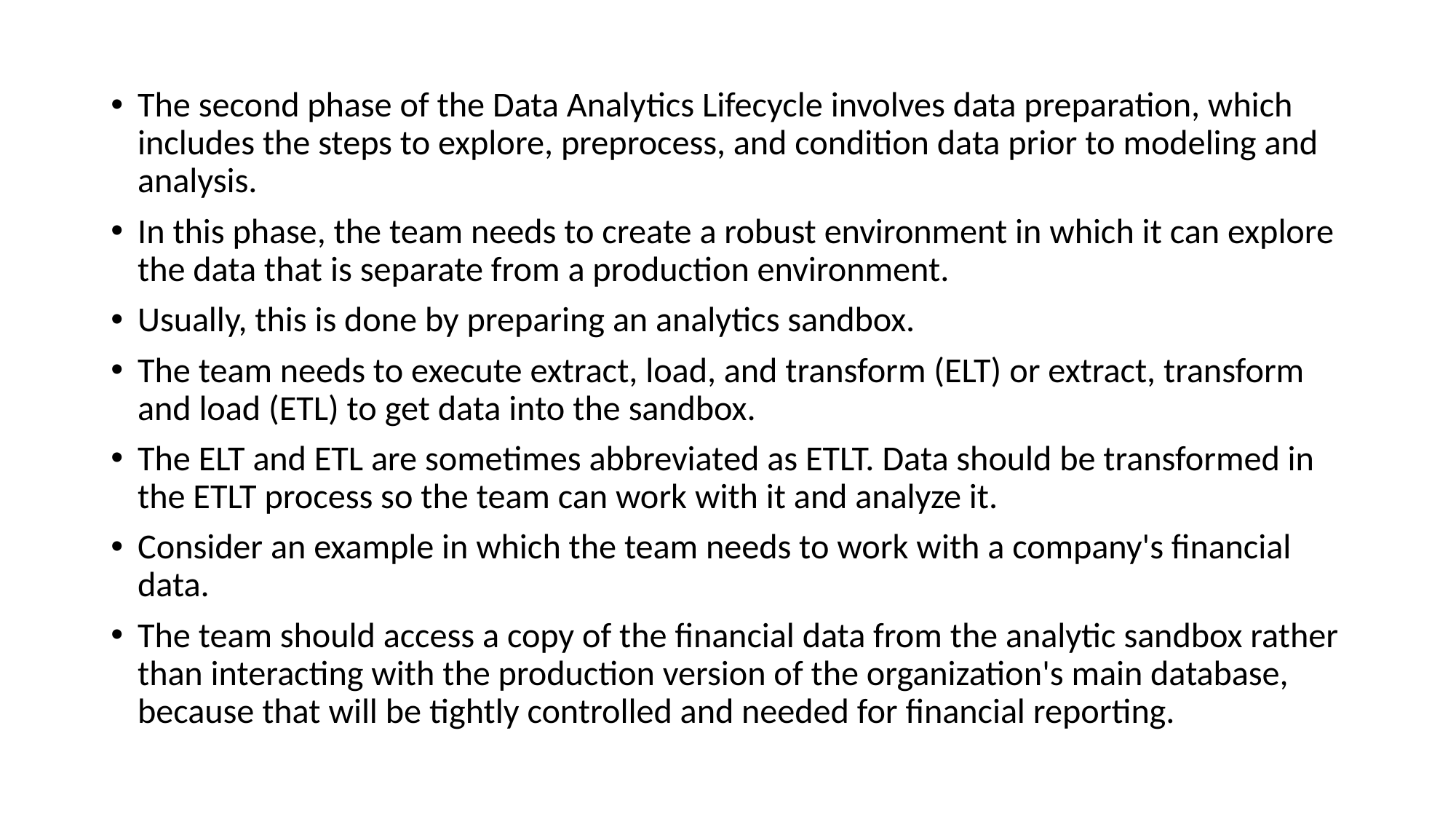

The second phase of the Data Analytics Lifecycle involves data preparation, which includes the steps to explore, preprocess, and condition data prior to modeling and analysis.
In this phase, the team needs to create a robust environment in which it can explore the data that is separate from a production environment.
Usually, this is done by preparing an analytics sandbox.
The team needs to execute extract, load, and transform (ELT) or extract, transform and load (ETL) to get data into the sandbox.
The ELT and ETL are sometimes abbreviated as ETLT. Data should be transformed in the ETLT process so the team can work with it and analyze it.
Consider an example in which the team needs to work with a company's financial data.
The team should access a copy of the financial data from the analytic sandbox rather than interacting with the production version of the organization's main database, because that will be tightly controlled and needed for financial reporting.